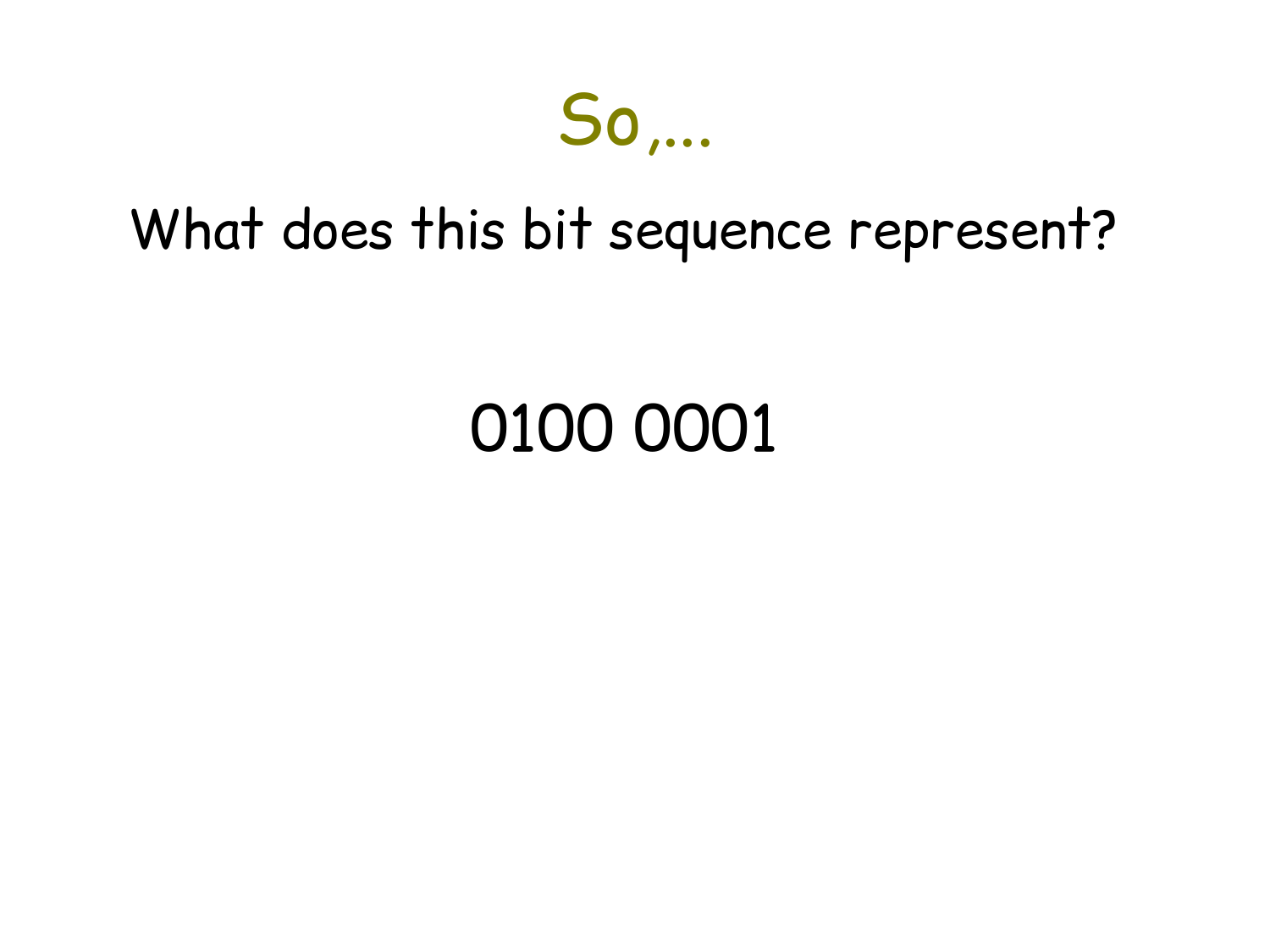

# So,...
What does this bit sequence represent?

0100 0001